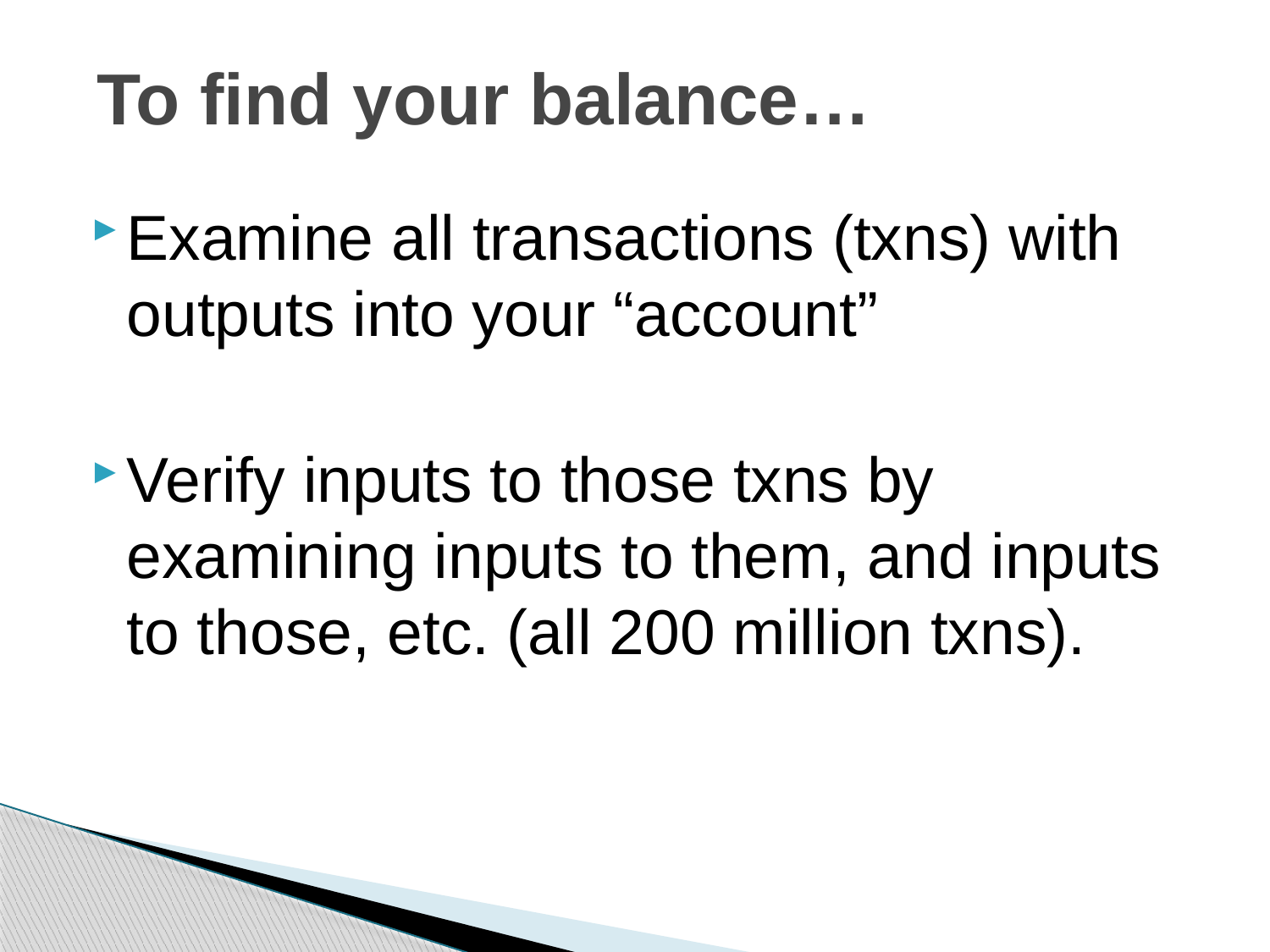

# To find your balance…
Examine all transactions (txns) with outputs into your “account”

Verify inputs to those txns by examining inputs to them, and inputs to those, etc. (all 200 million txns).